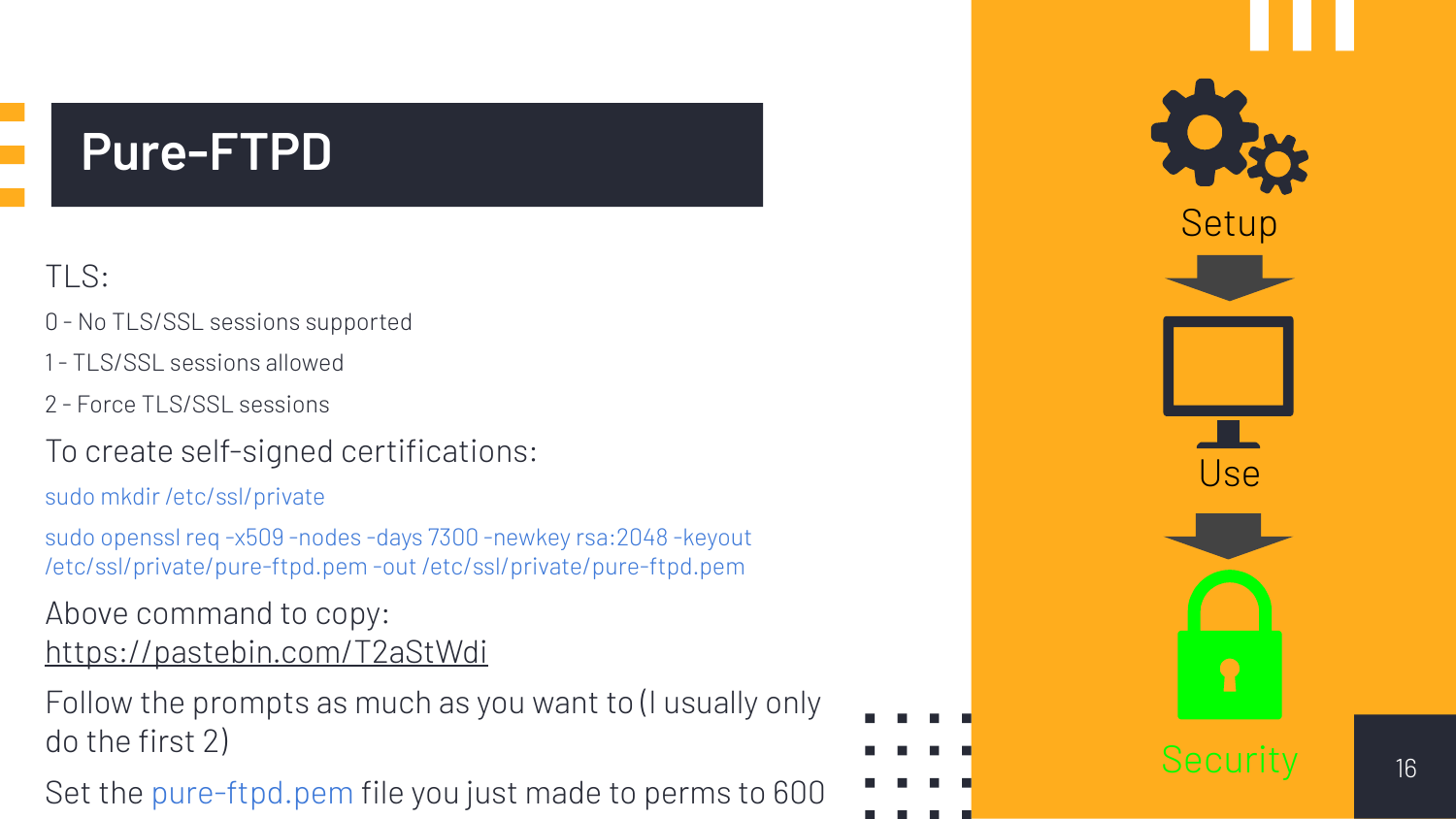

# Pure-FTPD
Setup
TLS:
0 - No TLS/SSL sessions supported
1 - TLS/SSL sessions allowed
2 - Force TLS/SSL sessions
To create self-signed certifications:
sudo mkdir /etc/ssl/private
sudo openssl req -x509 -nodes -days 7300 -newkey rsa:2048 -keyout /etc/ssl/private/pure-ftpd.pem -out /etc/ssl/private/pure-ftpd.pem
Above command to copy: https://pastebin.com/T2aStWdi
Follow the prompts as much as you want to (I usually only do the first 2)
Set the pure-ftpd.pem file you just made to perms to 600

Use

16
Security